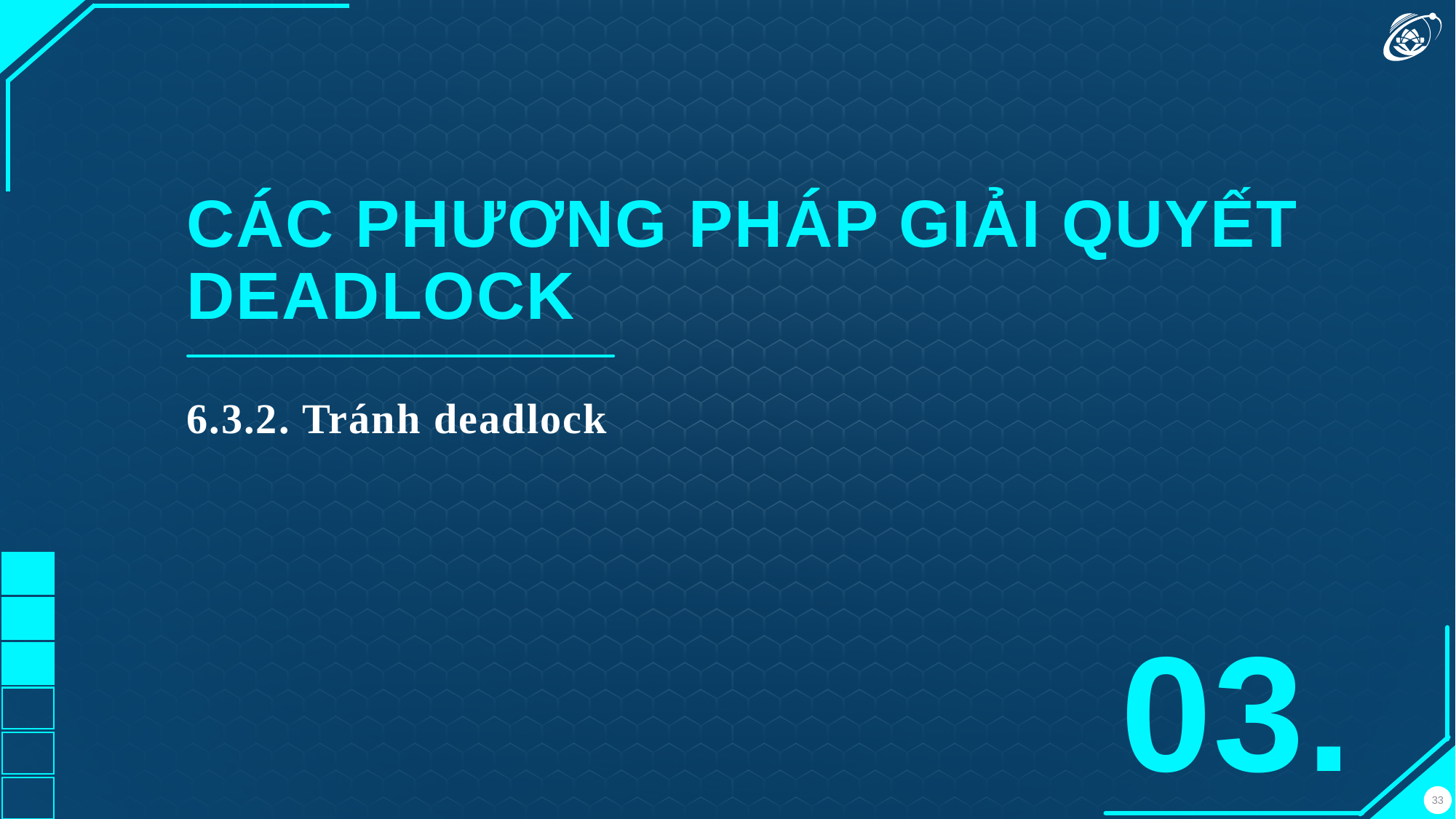

CÁC PHƯƠNG PHÁP GIẢI QUYẾT DEADLOCK
6.3.2. Tránh deadlock

03.
33